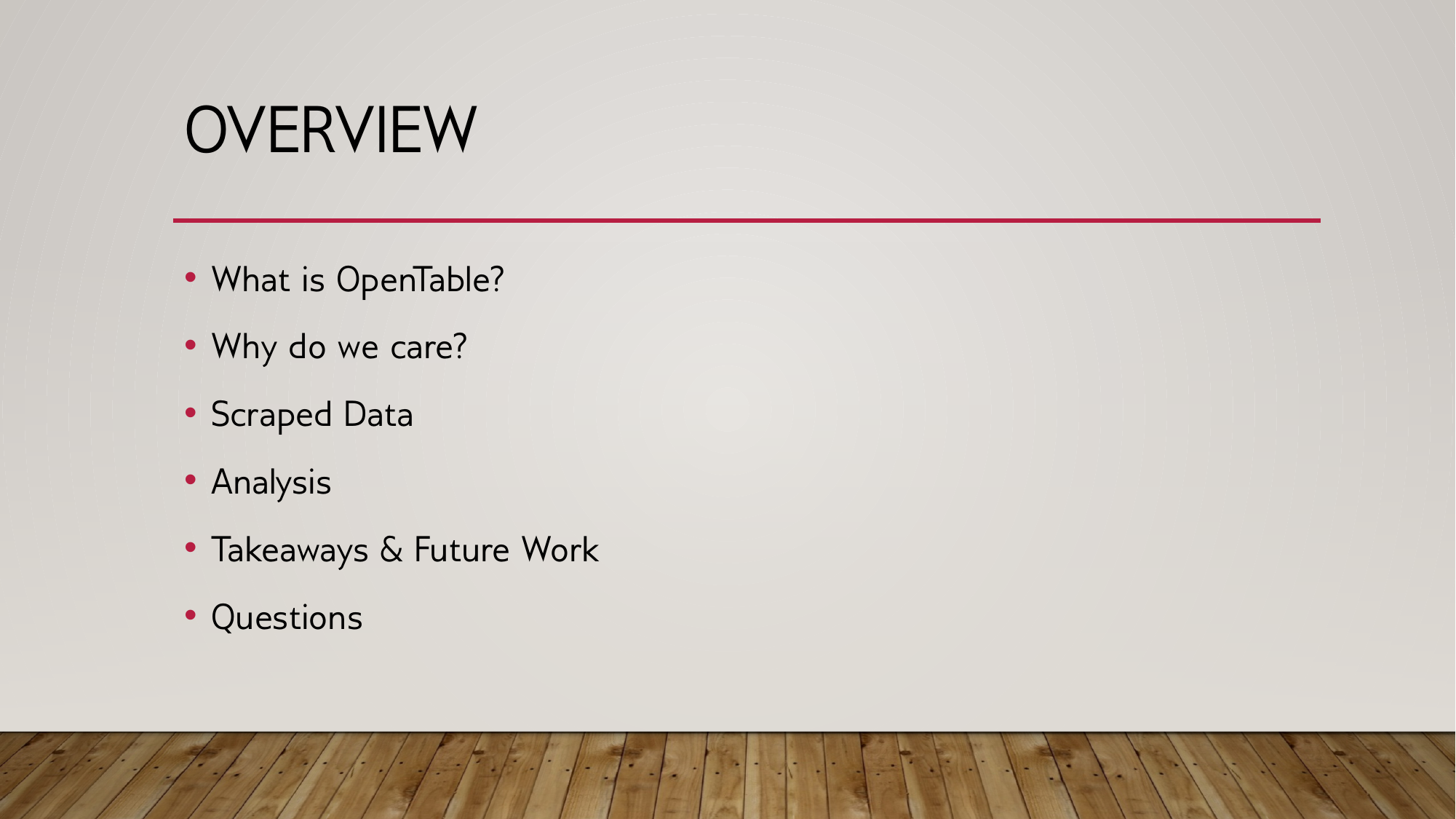

# Overview
What is OpenTable?
Why do we care?
Scraped Data
Analysis
Takeaways & Future Work
Questions